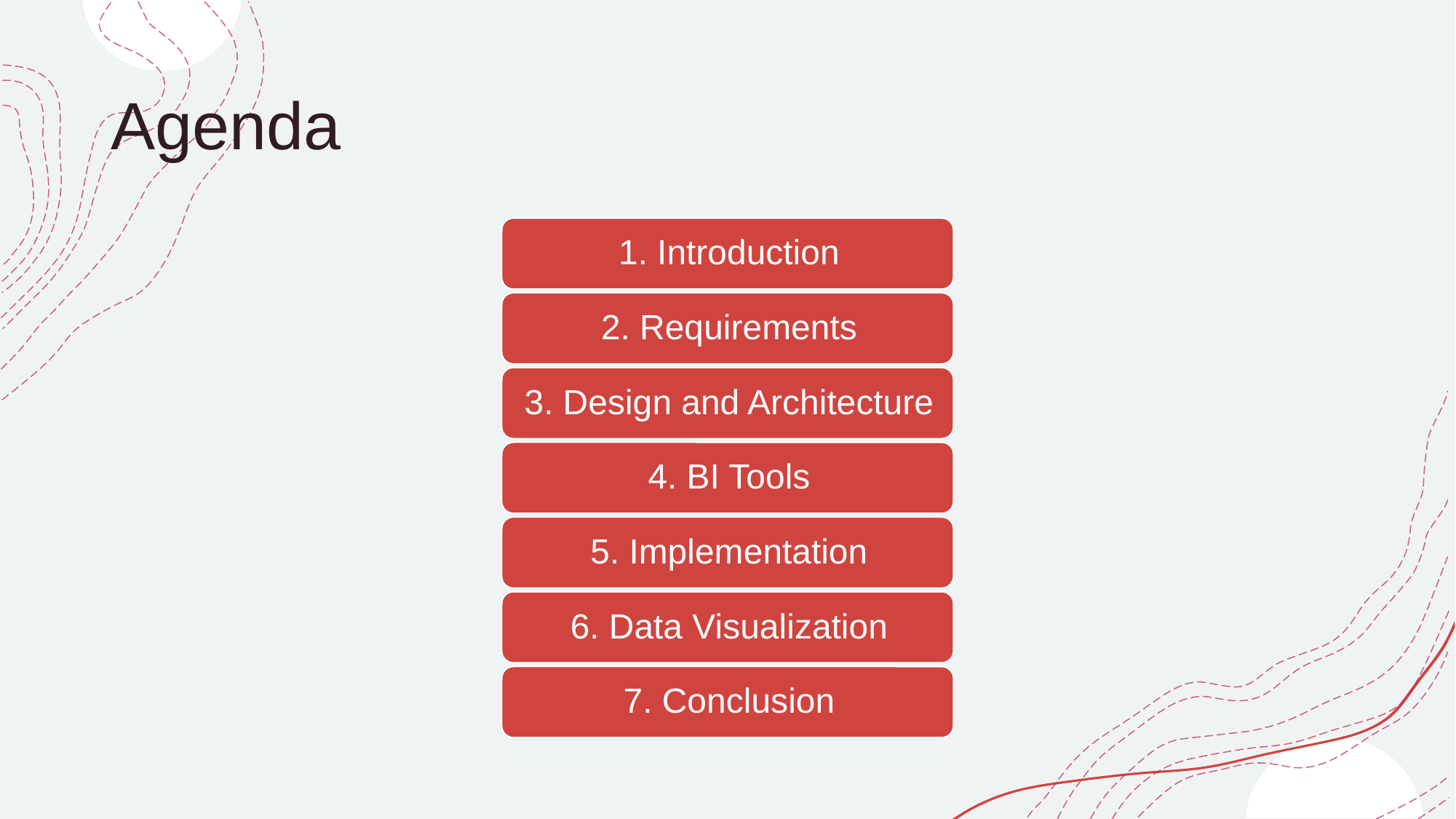

# Agenda
1. Introduction
2. Requirements
3. Design and Architecture
4. BI Tools
5. Implementation
6. Data Visualization
7. Conclusion